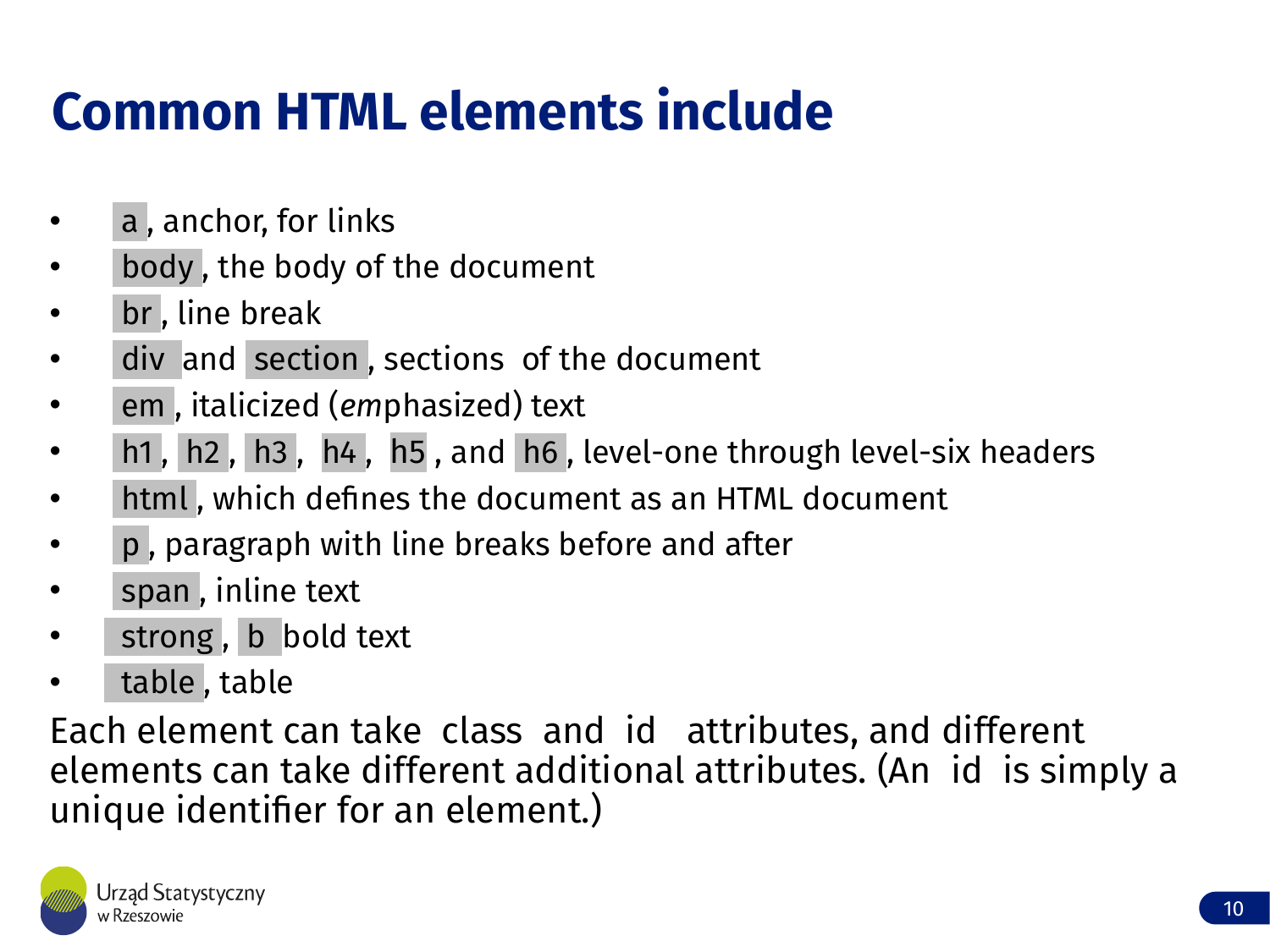

# Common HTML elements include

     a , anchor, for links
     body , the body of the document
     br , line break
     div  and  section , sections  of the document
     em , italicized (emphasized) text
     h1 ,  h2 ,  h3 ,  h4 ,  h5 , and  h6 , level-one through level-six headers
     html , which defines the document as an HTML document
     p , paragraph with line breaks before and after
     span , inline text
     strong ,  b  bold text
     table , table
Each element can take  class  and  id   attributes, and different elements can take different additional attributes. (An  id  is simply a unique identifier for an element.)
10